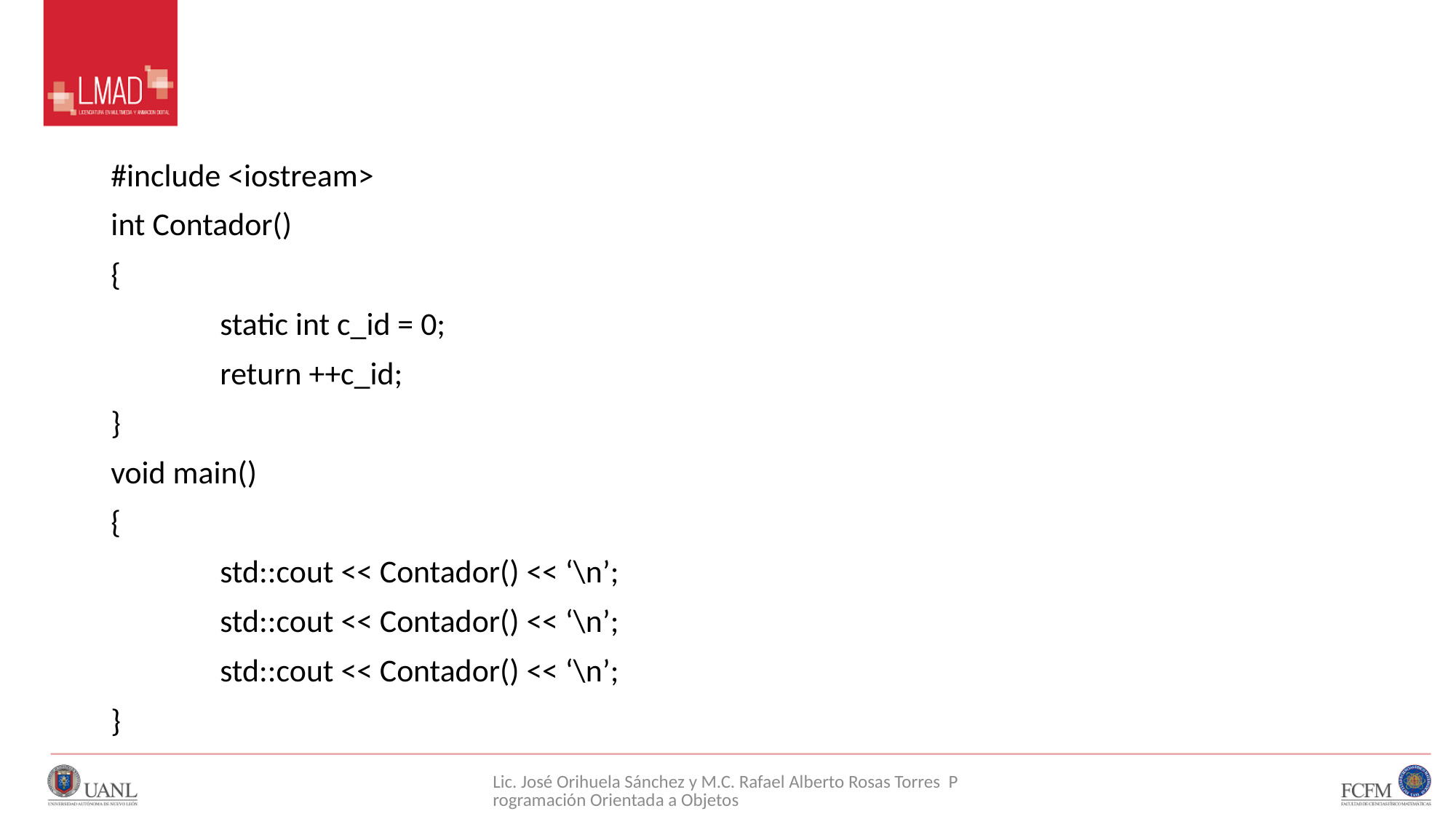

#
#include <iostream>
int Contador()
{
	static int c_id = 0;
	return ++c_id;
}
void main()
{
	std::cout << Contador() << ‘\n’;
	std::cout << Contador() << ‘\n’;
	std::cout << Contador() << ‘\n’;
}
Lic. José Orihuela Sánchez y M.C. Rafael Alberto Rosas Torres  Programación Orientada a Objetos